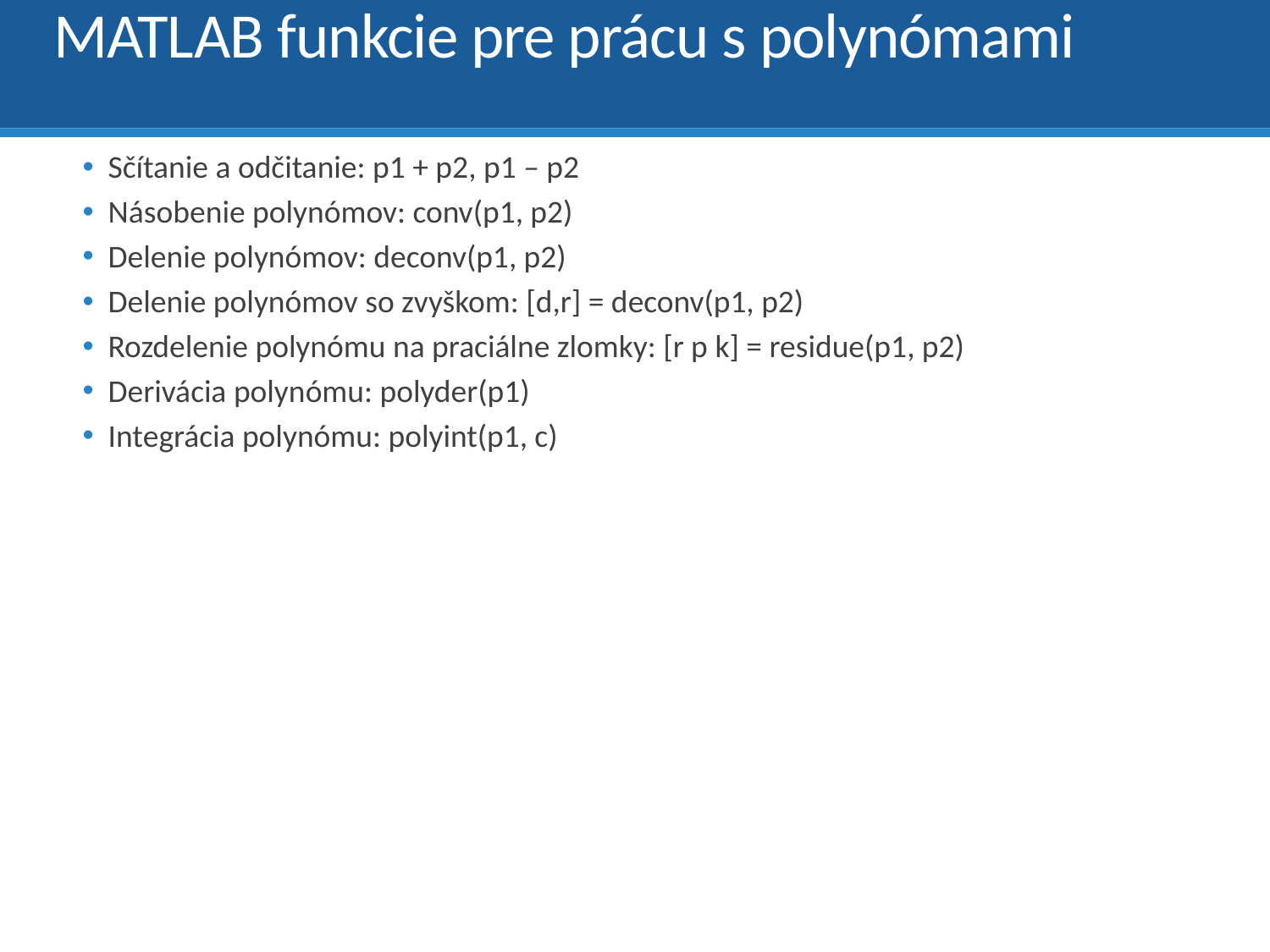

# MATLAB funkcie pre prácu s polynómami
Sčítanie a odčitanie: p1 + p2, p1 – p2
Násobenie polynómov: conv(p1, p2)
Delenie polynómov: deconv(p1, p2)
Delenie polynómov so zvyškom: [d,r] = deconv(p1, p2)
Rozdelenie polynómu na praciálne zlomky: [r p k] = residue(p1, p2)
Derivácia polynómu: polyder(p1)
Integrácia polynómu: polyint(p1, c)